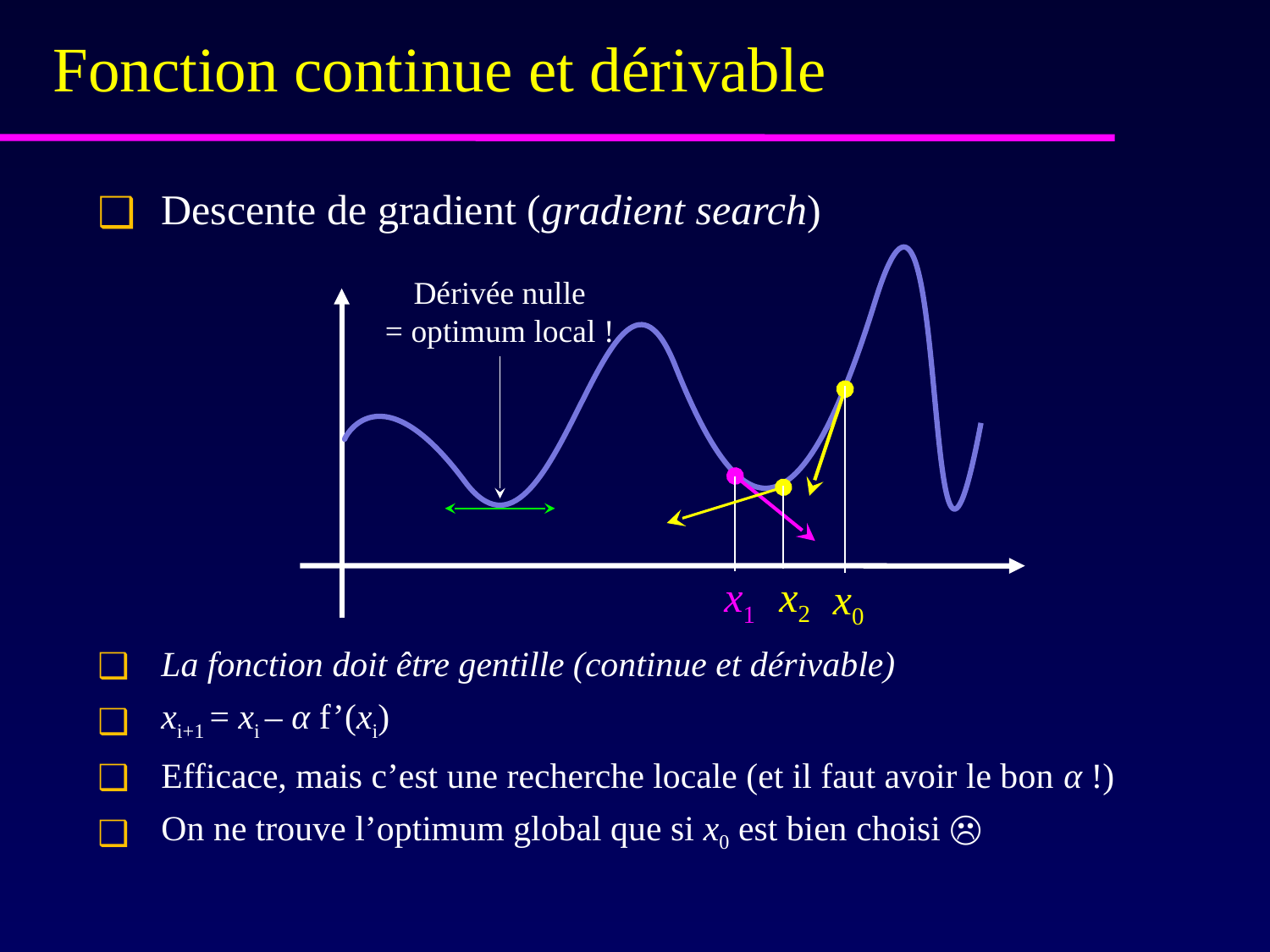

# Fonction continue et dérivable
Descente de gradient (gradient search)

Dérivée nulle
= optimum local !
x0
x1
x2
La fonction doit être gentille (continue et dérivable)
xi+1 = xi – α f’(xi)
Efficace, mais c’est une recherche locale (et il faut avoir le bon α !)
On ne trouve l’optimum global que si x0 est bien choisi ☹